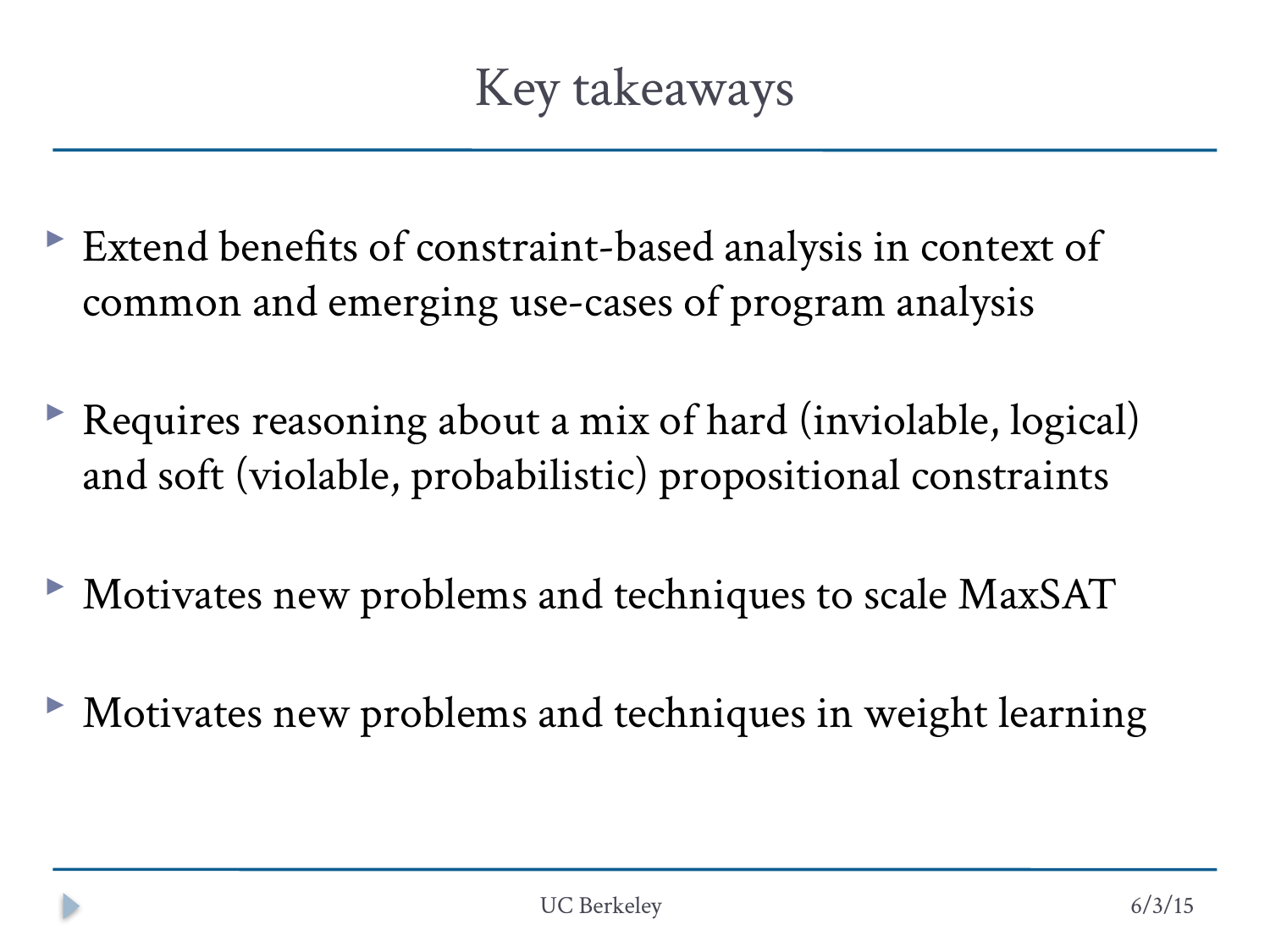

# Key takeaways
Extend benefits of constraint-based analysis in context of common and emerging use-cases of program analysis

Requires reasoning about a mix of hard (inviolable, logical) and soft (violable, probabilistic) propositional constraints

Motivates new problems and techniques to scale MaxSAT

Motivates new problems and techniques in weight learning
UC Berkeley
6/3/15